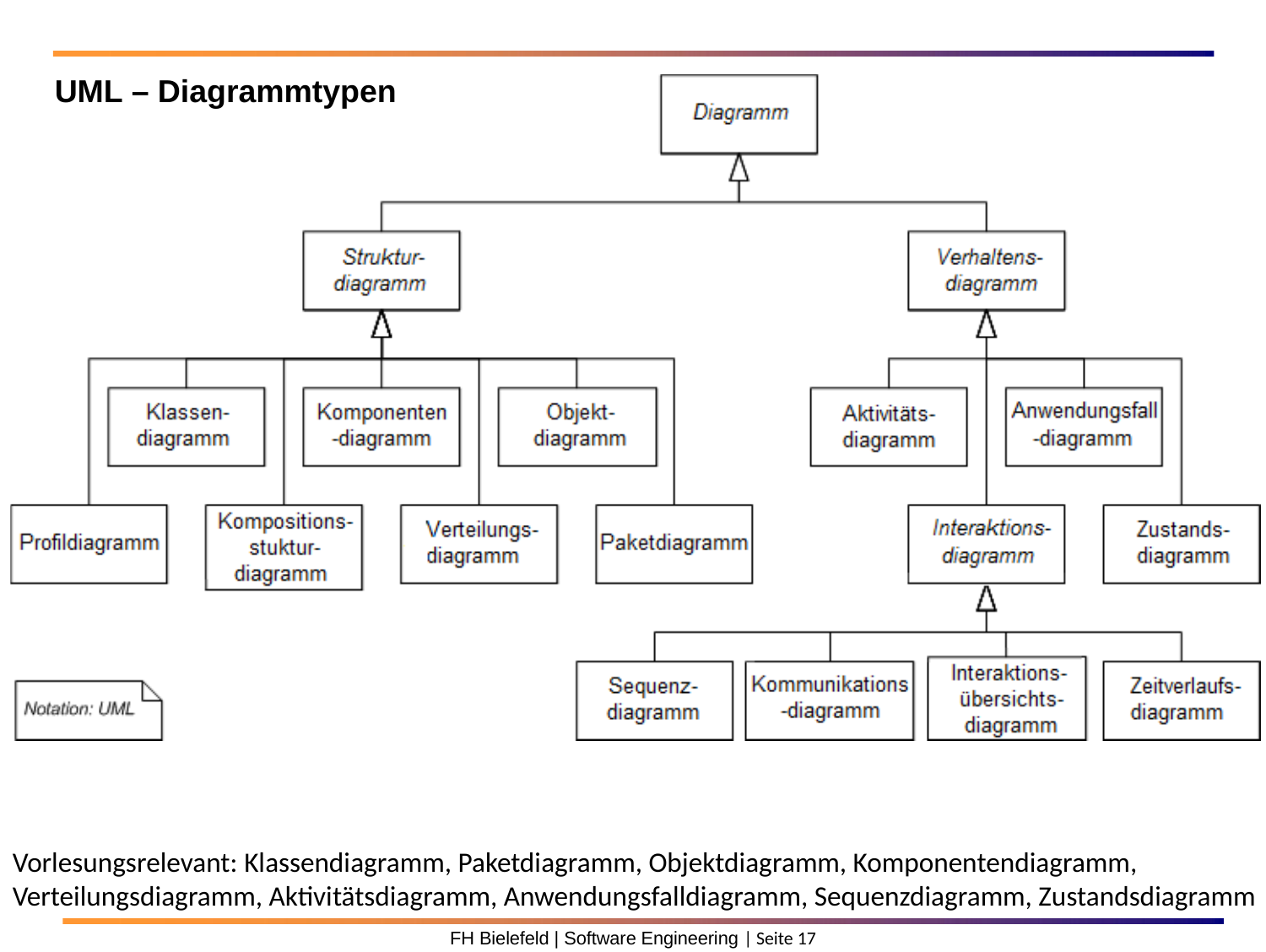

UML – Diagrammtypen

Vorlesungsrelevant: Klassendiagramm, Paketdiagramm, Objektdiagramm, Komponentendiagramm, Verteilungsdiagramm, Aktivitätsdiagramm, Anwendungsfalldiagramm, Sequenzdiagramm, Zustandsdiagramm